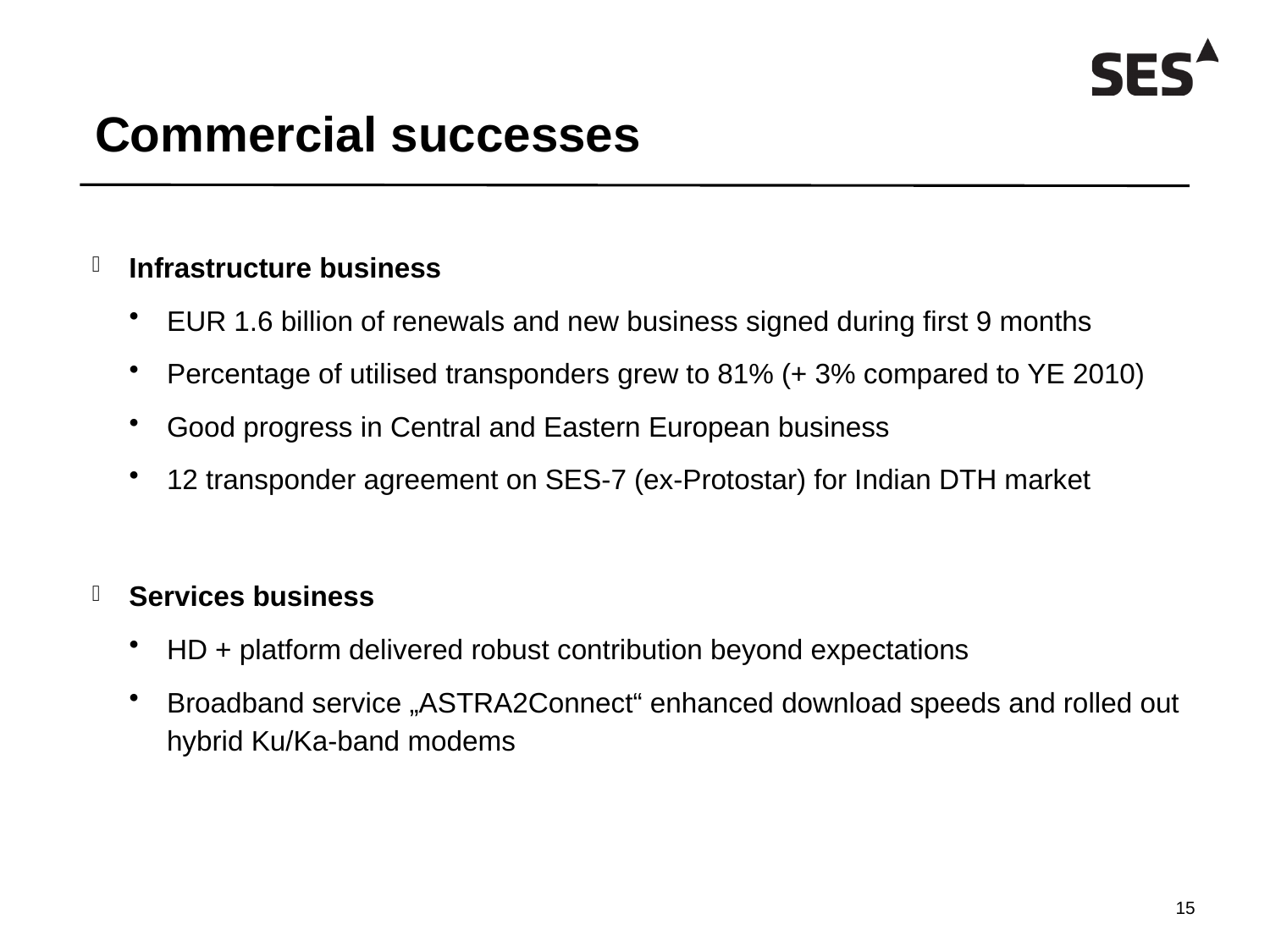

# Commercial successes
Infrastructure business
EUR 1.6 billion of renewals and new business signed during first 9 months
Percentage of utilised transponders grew to 81% (+ 3% compared to YE 2010)
Good progress in Central and Eastern European business
12 transponder agreement on SES-7 (ex-Protostar) for Indian DTH market

Services business
HD + platform delivered robust contribution beyond expectations
Broadband service „ASTRA2Connect“ enhanced download speeds and rolled out hybrid Ku/Ka-band modems

15